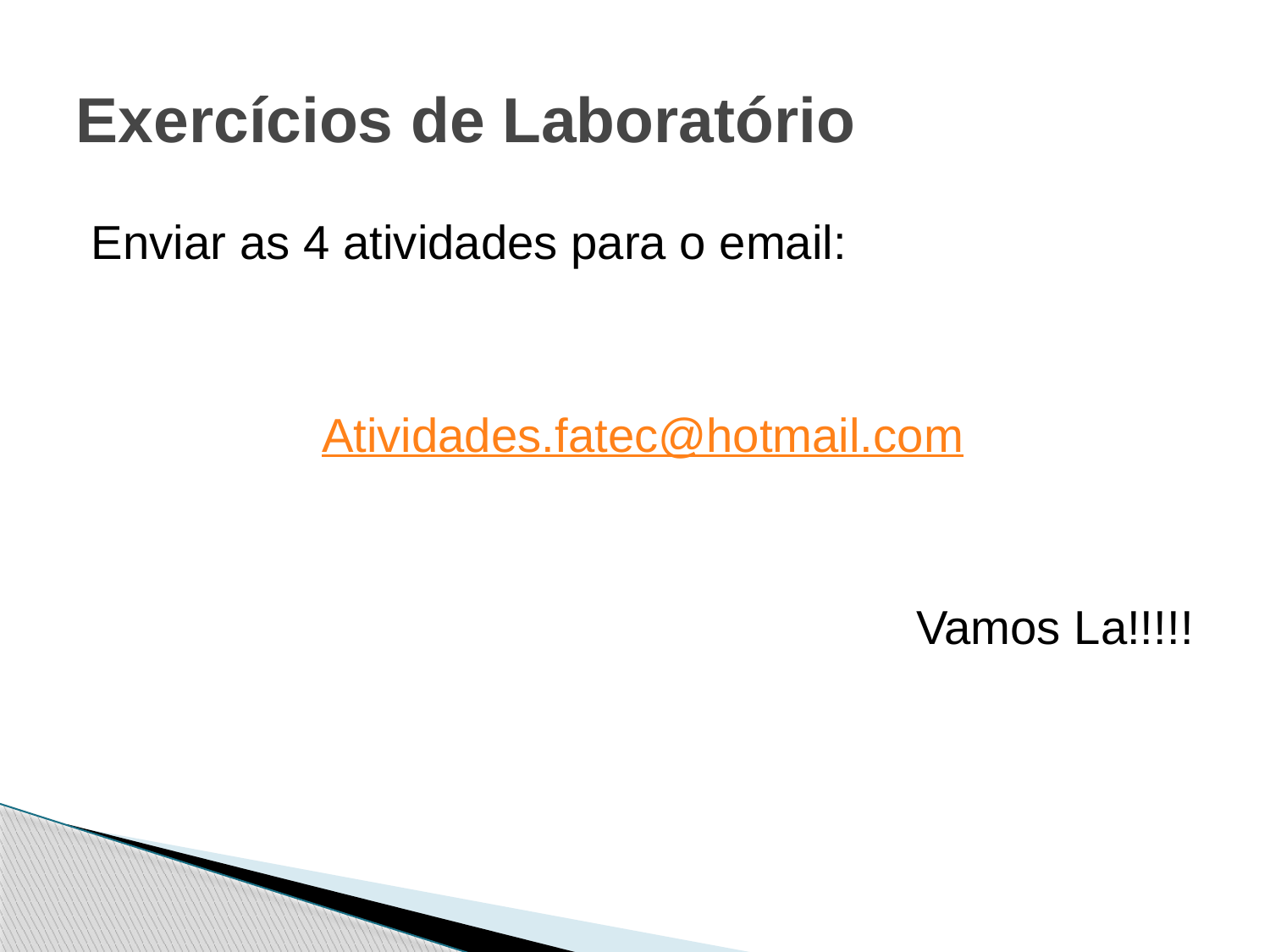

# Exercícios de Laboratório
Enviar as 4 atividades para o email:

Atividades.fatec@hotmail.com

Vamos La!!!!!